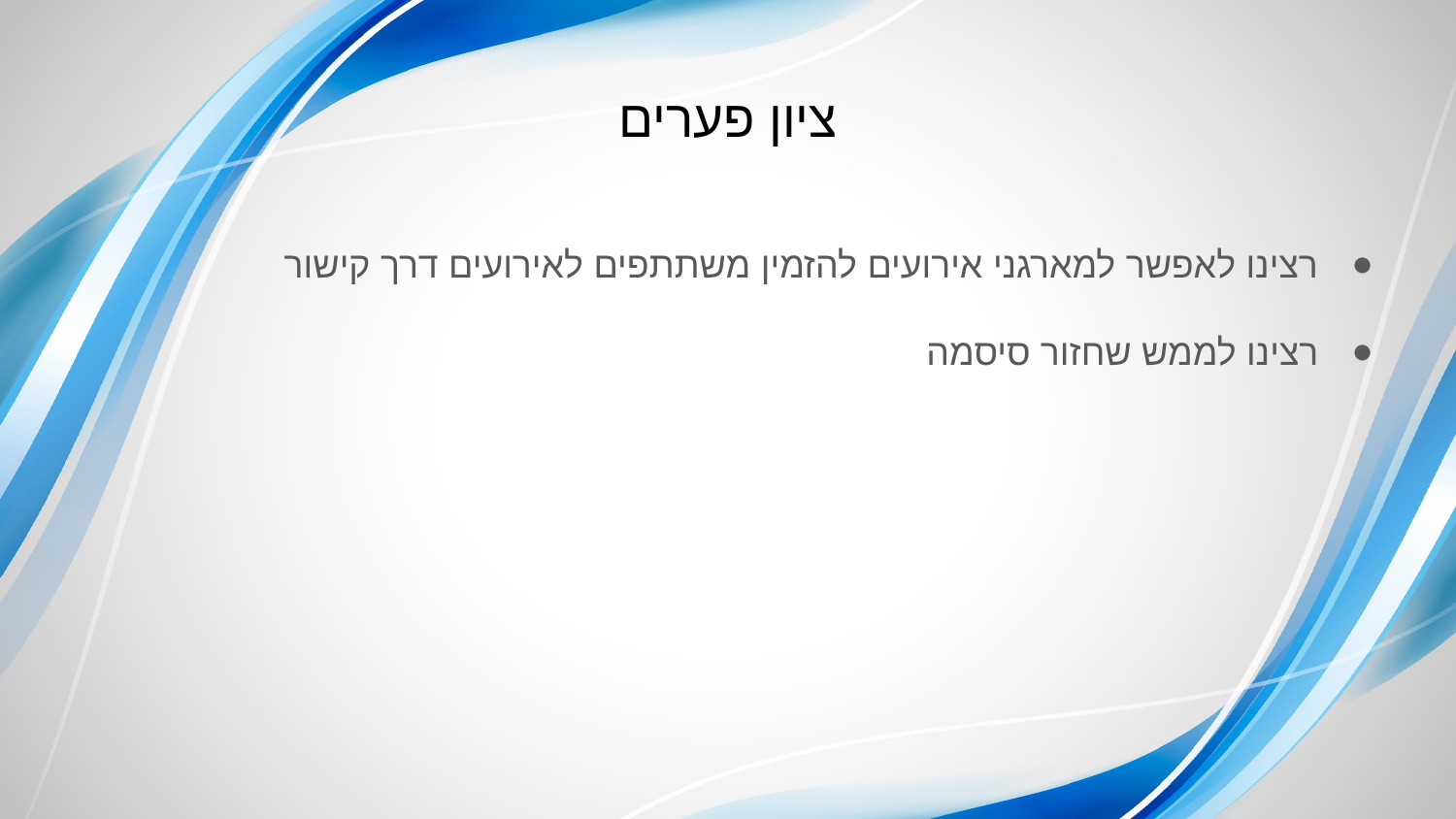

# ציון פערים
רצינו לאפשר למארגני אירועים להזמין משתתפים לאירועים דרך קישור
רצינו לממש שחזור סיסמה